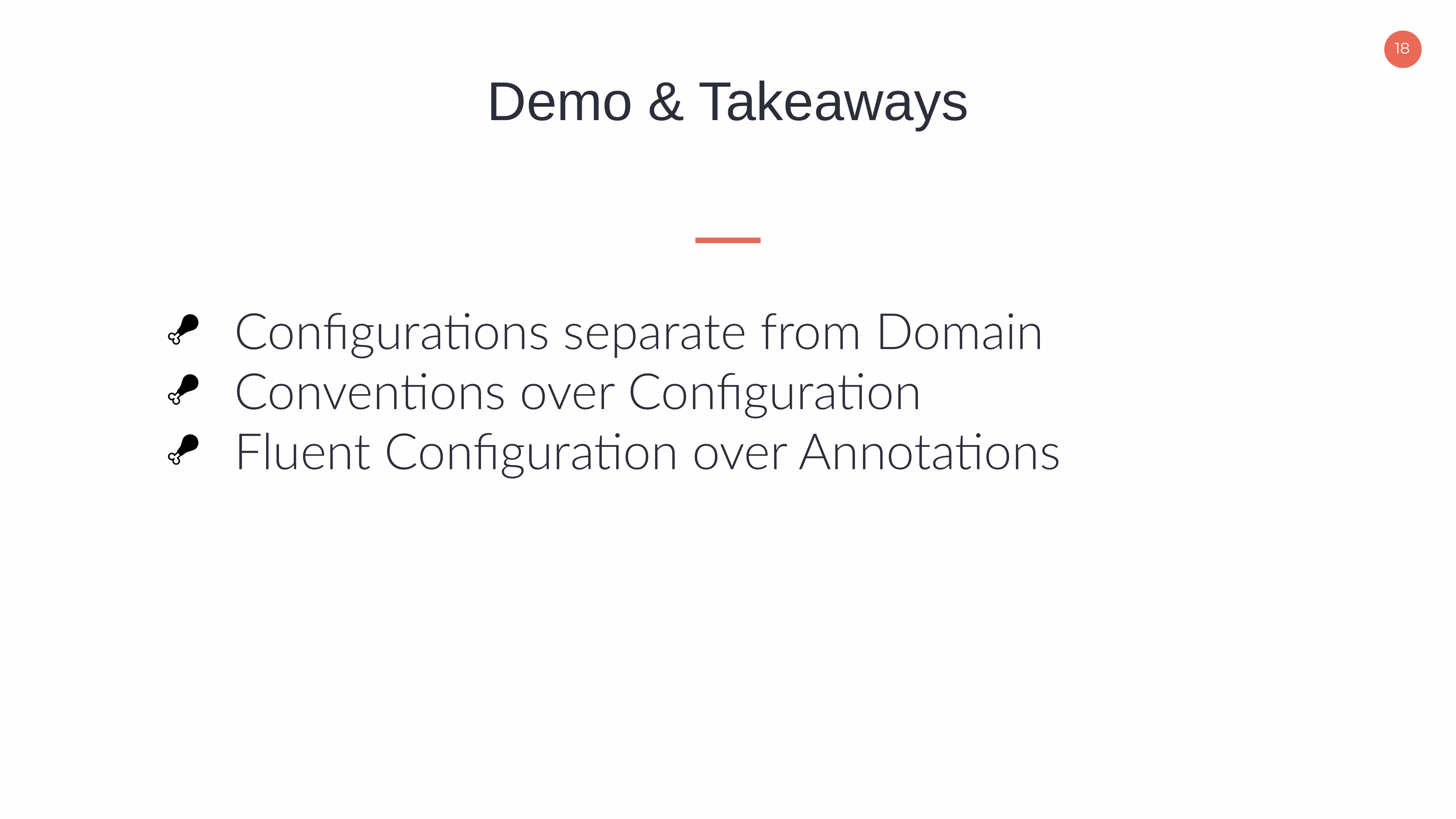

Demo & Takeaways

Configurations separate from Domain
Conventions over Configuration
Fluent Configuration over Annotations